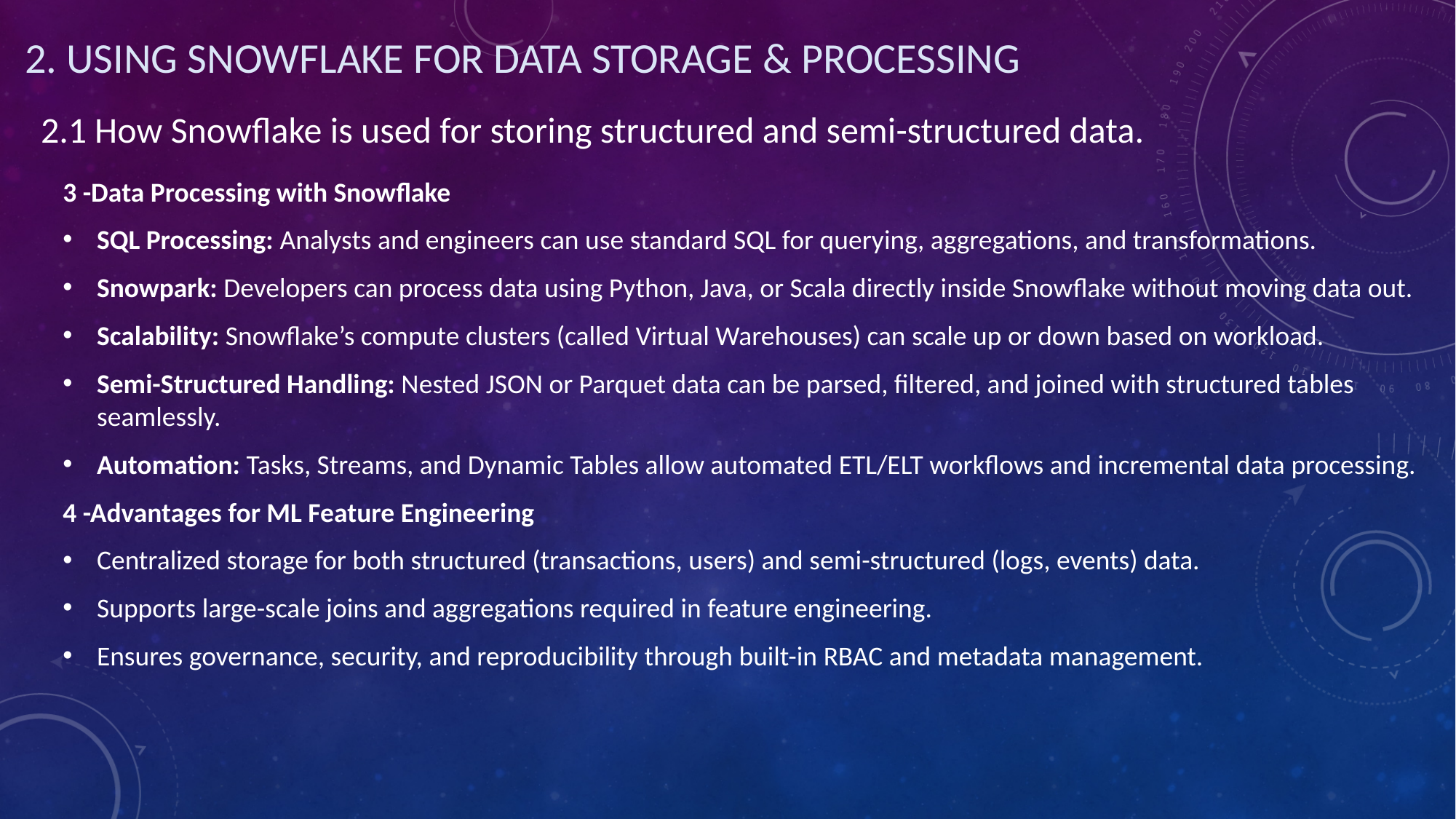

# 2. Using Snowflake for Data Storage & Processing
2.1 How Snowflake is used for storing structured and semi-structured data.

3 -Data Processing with Snowflake
SQL Processing: Analysts and engineers can use standard SQL for querying, aggregations, and transformations.
Snowpark: Developers can process data using Python, Java, or Scala directly inside Snowflake without moving data out.
Scalability: Snowflake’s compute clusters (called Virtual Warehouses) can scale up or down based on workload.
Semi-Structured Handling: Nested JSON or Parquet data can be parsed, filtered, and joined with structured tables seamlessly.
Automation: Tasks, Streams, and Dynamic Tables allow automated ETL/ELT workflows and incremental data processing.
4 -Advantages for ML Feature Engineering
Centralized storage for both structured (transactions, users) and semi-structured (logs, events) data.
Supports large-scale joins and aggregations required in feature engineering.
Ensures governance, security, and reproducibility through built-in RBAC and metadata management.